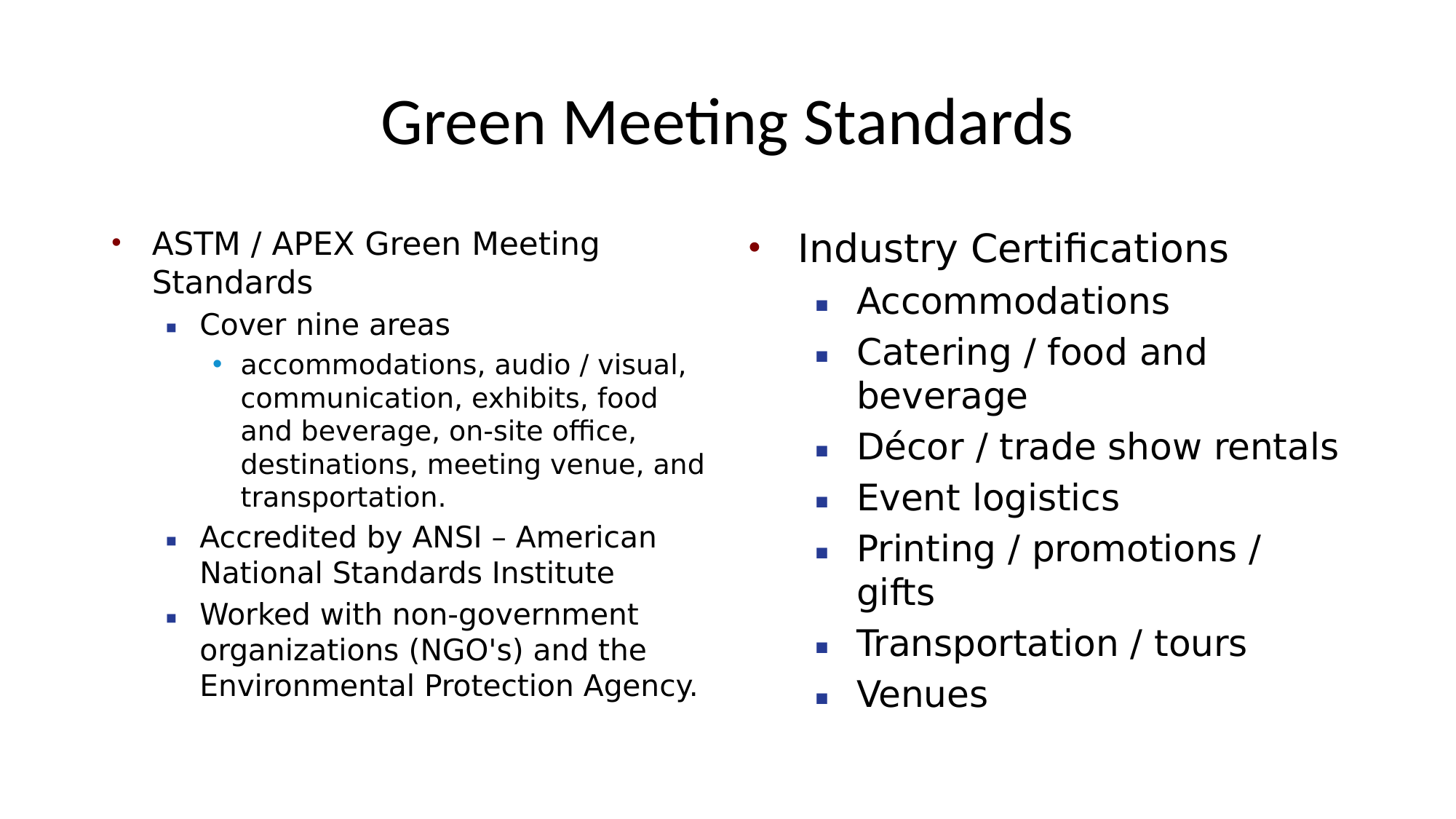

# Green Meeting Standards
ASTM / APEX Green Meeting Standards
Cover nine areas
accommodations, audio / visual, communication, exhibits, food and beverage, on-site office, destinations, meeting venue, and transportation.
Accredited by ANSI – American National Standards Institute
Worked with non-government organizations (NGO's) and the Environmental Protection Agency.

Industry Certifications
Accommodations
Catering / food and beverage
Décor / trade show rentals
Event logistics
Printing / promotions / gifts
Transportation / tours
Venues